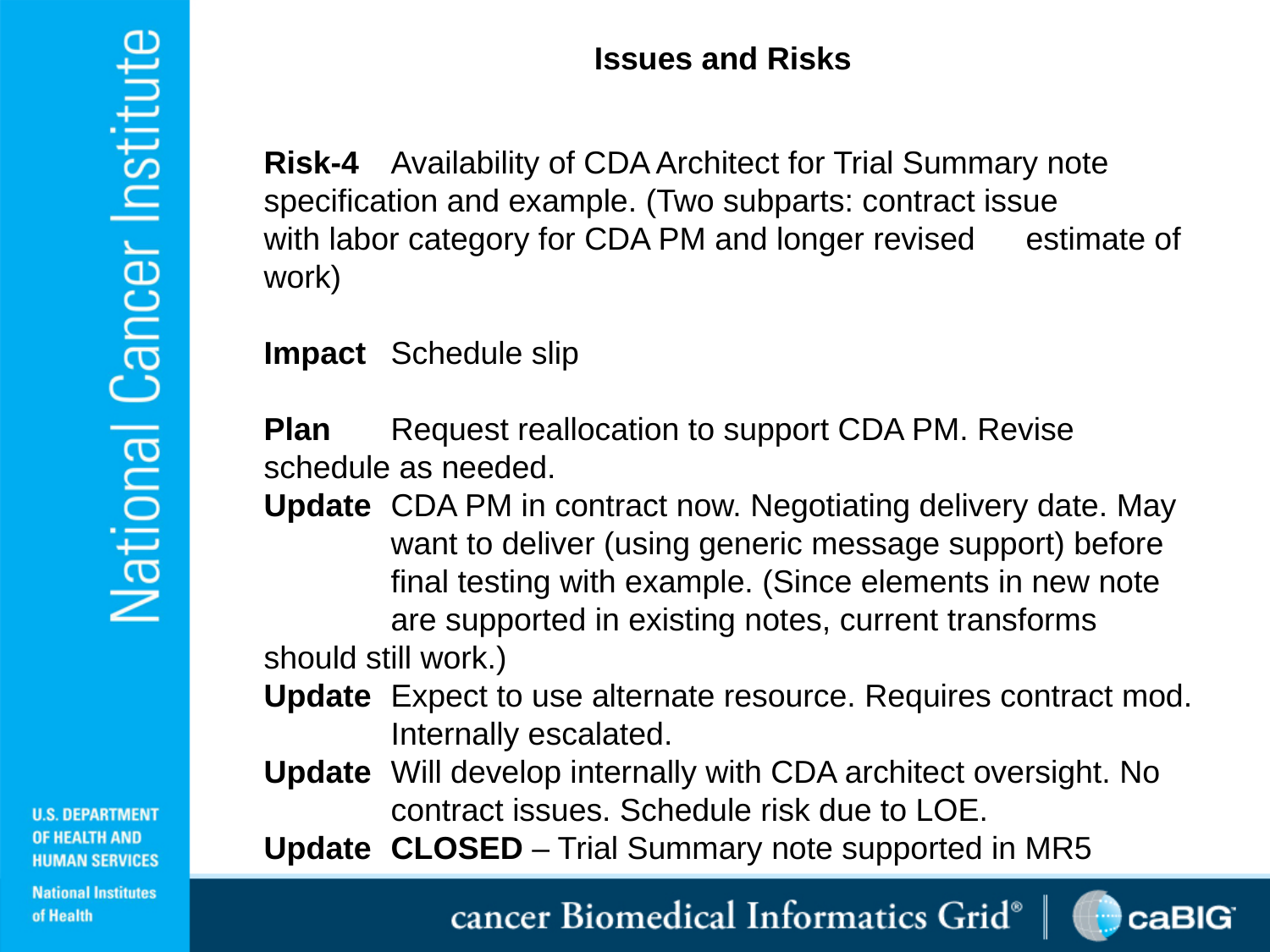

Issues and Risks
Risk-4	Availability of CDA Architect for Trial Summary note 	specification and example. (Two subparts: contract issue 	with labor category for CDA PM and longer revised 	estimate of work)

Impact  	Schedule slip

Plan	Request reallocation to support CDA PM. Revise 	schedule as needed.
Update	CDA PM in contract now. Negotiating delivery date. May 	want to deliver (using generic message support) before 	final testing with example. (Since elements in new note 	are supported in existing notes, current transforms 	should still work.)
Update	Expect to use alternate resource. Requires contract mod. 	Internally escalated.
Update	Will develop internally with CDA architect oversight. No 	contract issues. Schedule risk due to LOE.
Update	CLOSED – Trial Summary note supported in MR5